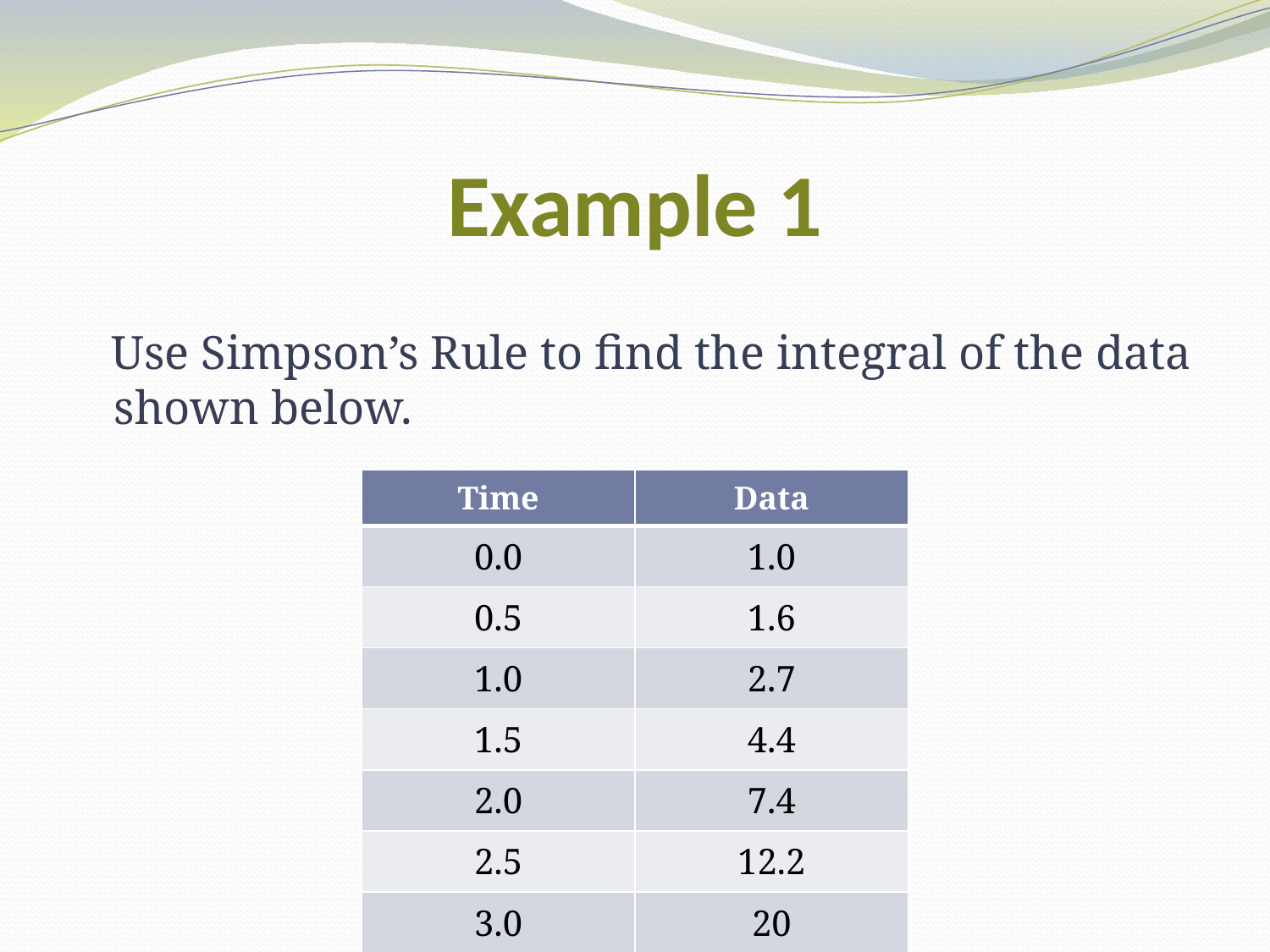

# Example 1

   Use Simpson’s Rule to find the integral of the data shown below.

| Time | Data |
| --- | --- |
| 0.0 | 1.0 |
| 0.5 | 1.6 |
| 1.0 | 2.7 |
| 1.5 | 4.4 |
| 2.0 | 7.4 |
| 2.5 | 12.2 |
| 3.0 | 20 |